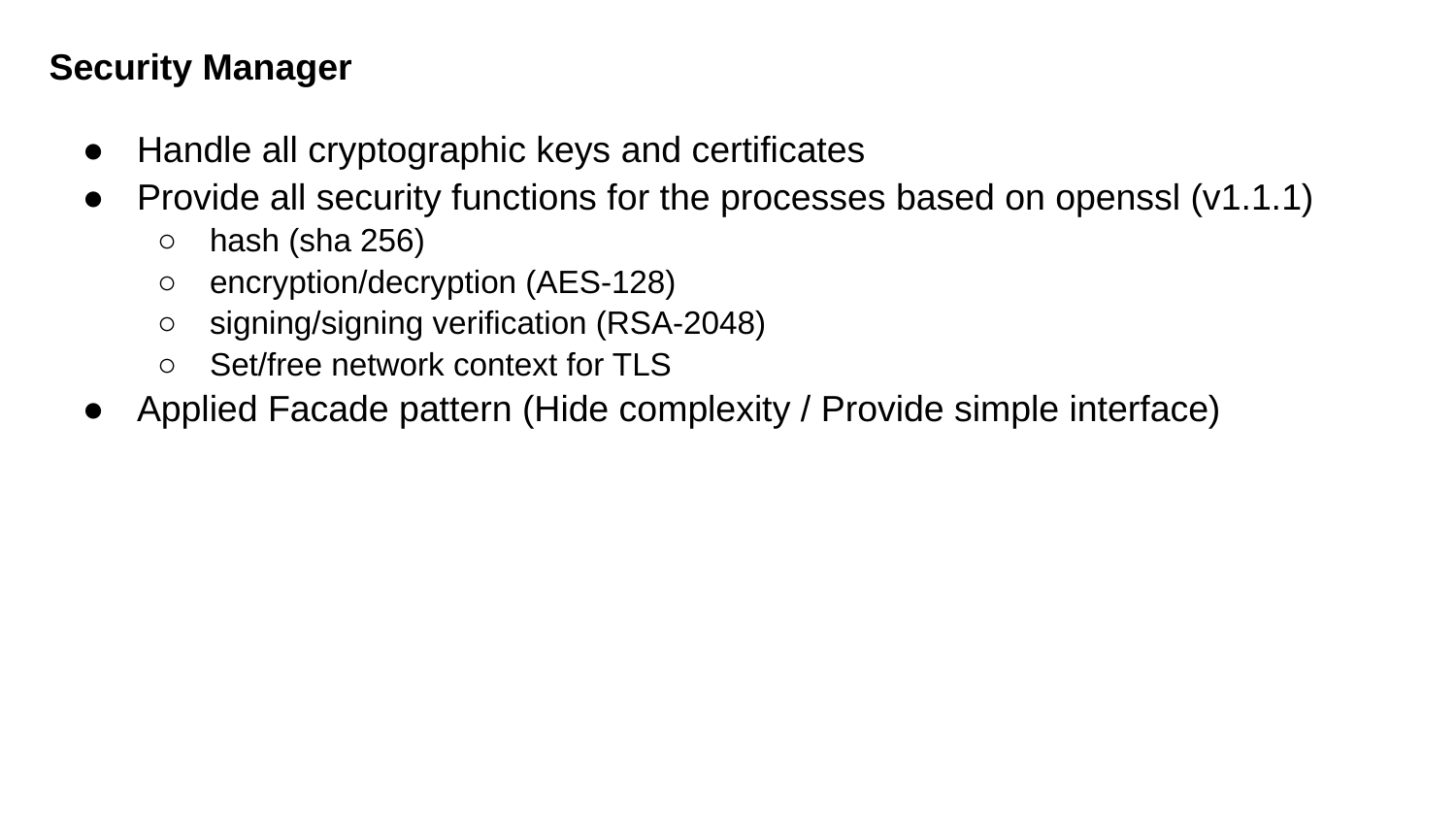

Security Manager
Handle all cryptographic keys and certificates
Provide all security functions for the processes based on openssl (v1.1.1)
hash (sha 256)
encryption/decryption (AES-128)
signing/signing verification (RSA-2048)
Set/free network context for TLS
Applied Facade pattern (Hide complexity / Provide simple interface)